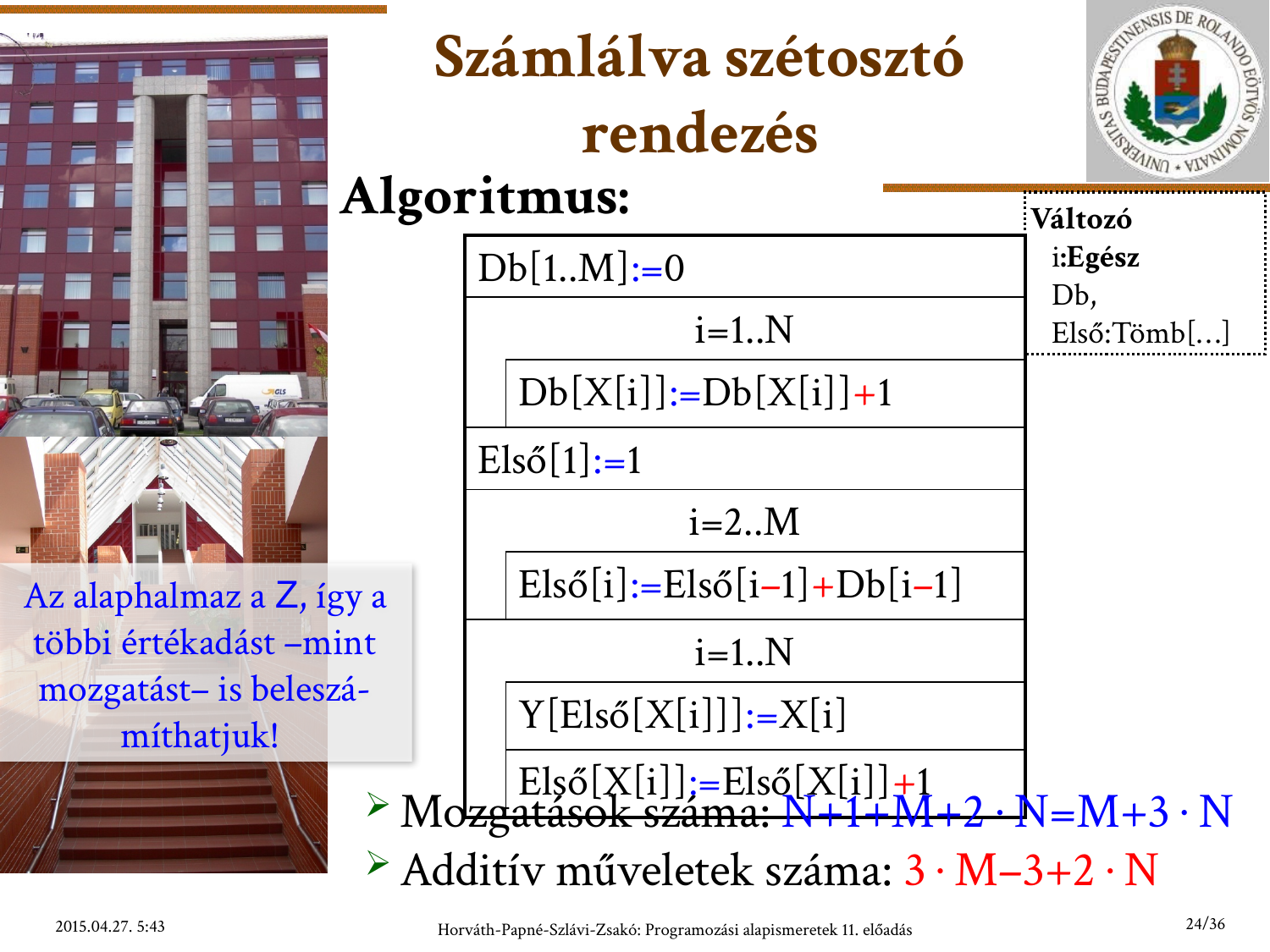

Számlálva szétosztó rendezés
Algoritmus:
Változó
   i:Egész
   Db,
   Első:Tömb[…]
| Db[1..M]:=0 |  |
| --- | --- |
| i=1..N |  |
|  | Db[X[i]]:=Db[X[i]]+1 |
| Első[1]:=1 |  |
| i=2..M |  |
|  | Első[i]:=Első[i–1]+Db[i–1] |
| i=1..N |  |
|  | Y[Első[X[i]]]:=X[i] |
|  | Első[X[i]]:=Első[X[i]]+1 |
Az alaphalmaz a Z, így a többi értékadást –mint mozgatást– is beleszá-míthatjuk!
Mozgatások száma: N+1+M+2⋅N=M+3⋅N
Additív műveletek száma: 3⋅M–3+2⋅N
24/36
2015.04.27. 5:43
Horváth-Papné-Szlávi-Zsakó: Programozási alapismeretek 11. előadás